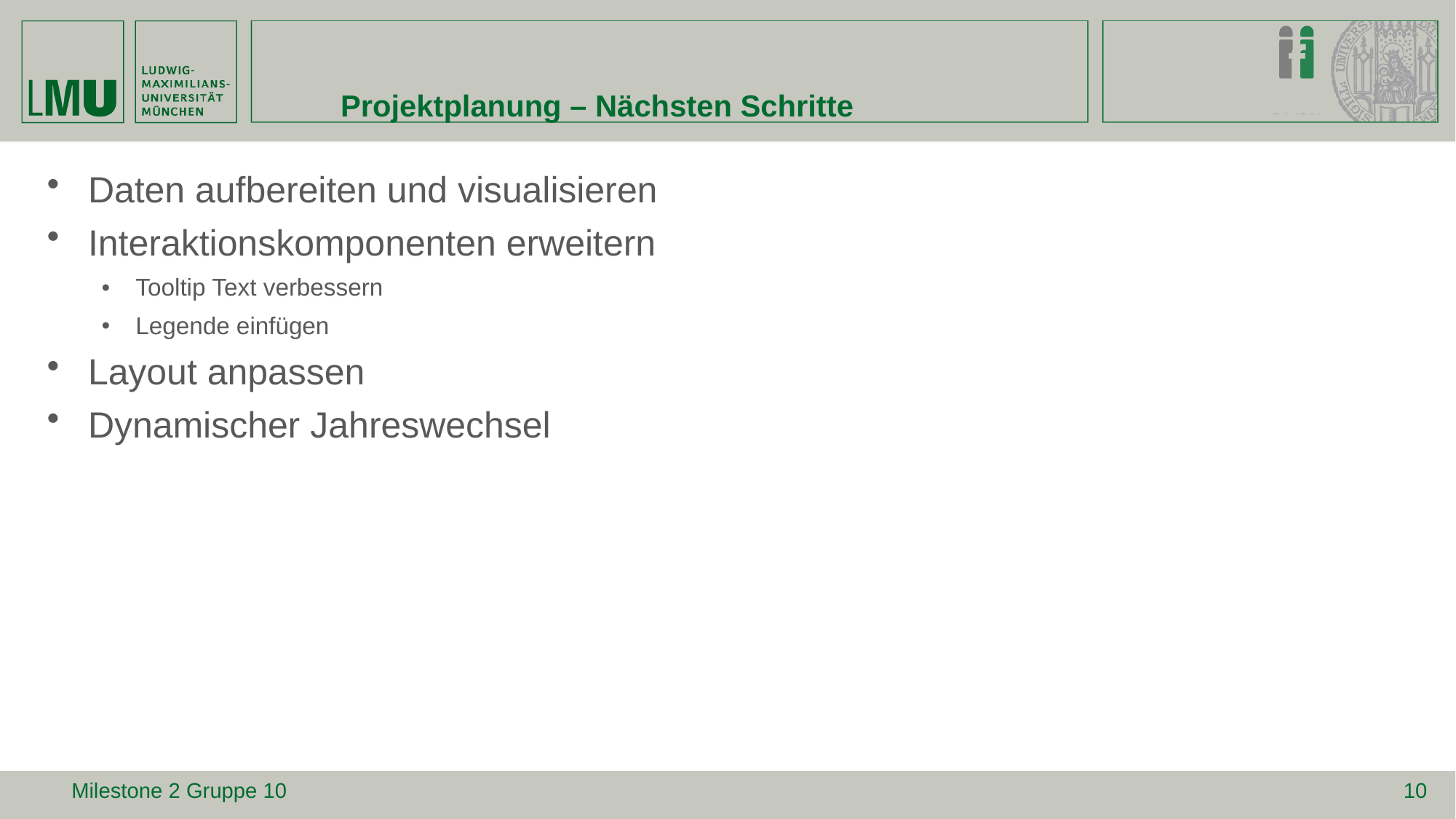

# Projektplanung – Nächsten Schritte

Daten aufbereiten und visualisieren
Interaktionskomponenten erweitern
Tooltip Text verbessern
Legende einfügen
Layout anpassen
Dynamischer Jahreswechsel
Milestone 2 Gruppe 10
10